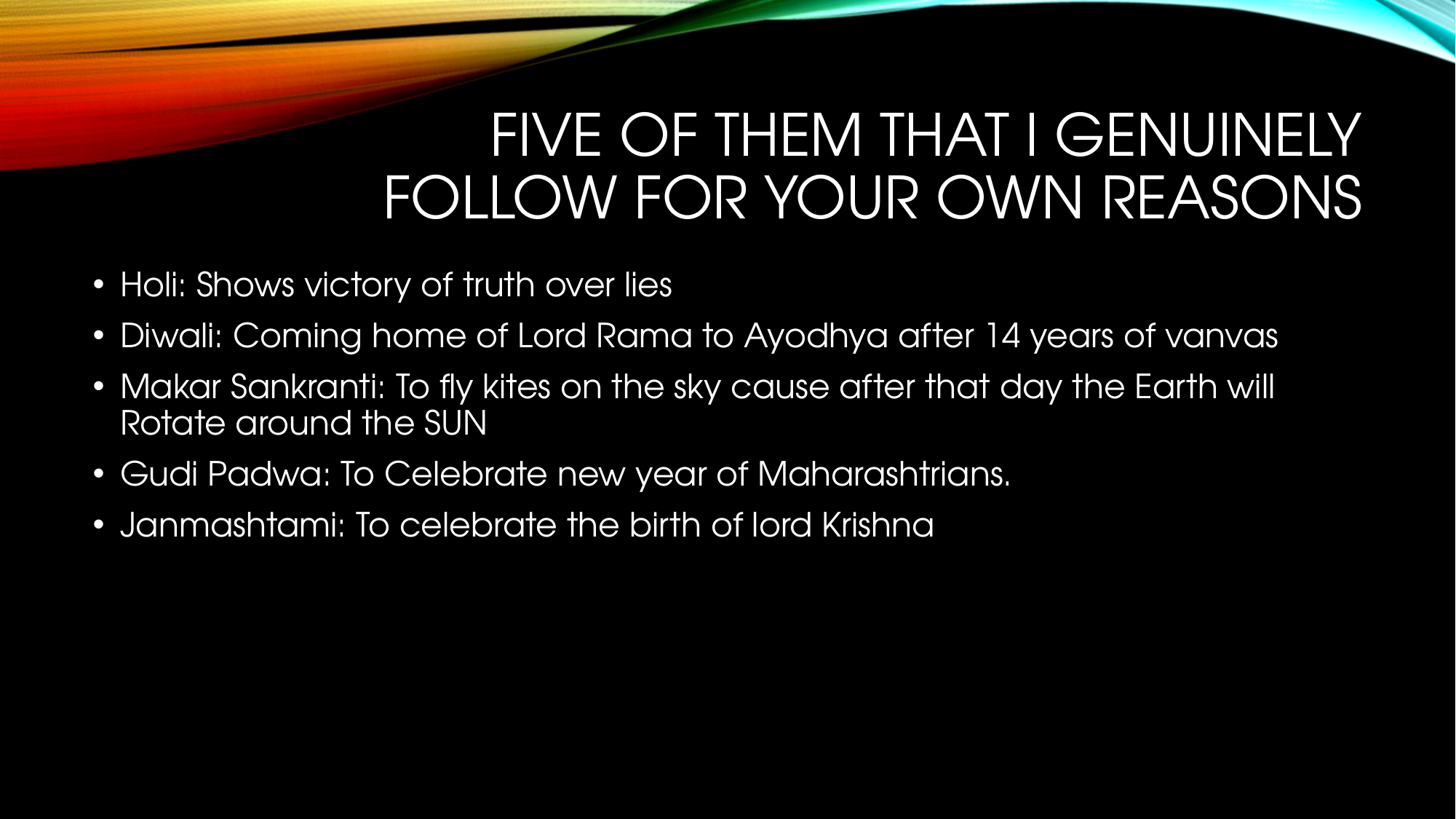

# FIVE of them that I genuinely follow for your own reasons
Holi: Shows victory of truth over lies
Diwali: Coming home of Lord Rama to Ayodhya after 14 years of vanvas
Makar Sankranti: To fly kites on the sky cause after that day the Earth will Rotate around the SUN
Gudi Padwa: To Celebrate new year of Maharashtrians.
Janmashtami: To celebrate the birth of lord Krishna